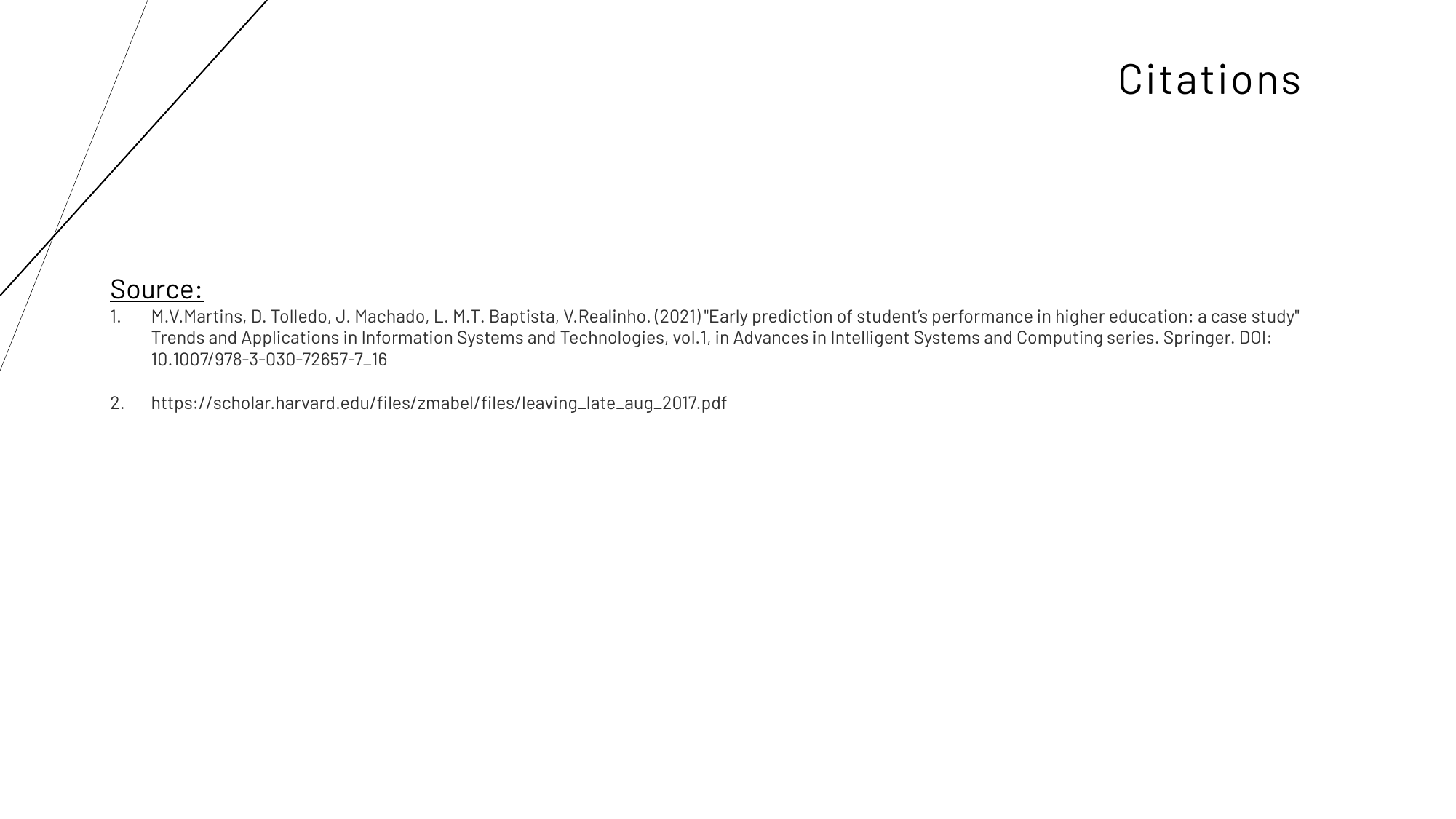

# Citations
Source:
M.V.Martins, D. Tolledo, J. Machado, L. M.T. Baptista, V.Realinho. (2021) "Early prediction of student’s performance in higher education: a case study" Trends and Applications in Information Systems and Technologies, vol.1, in Advances in Intelligent Systems and Computing series. Springer. DOI: 10.1007/978-3-030-72657-7_16

https://scholar.harvard.edu/files/zmabel/files/leaving_late_aug_2017.pdf